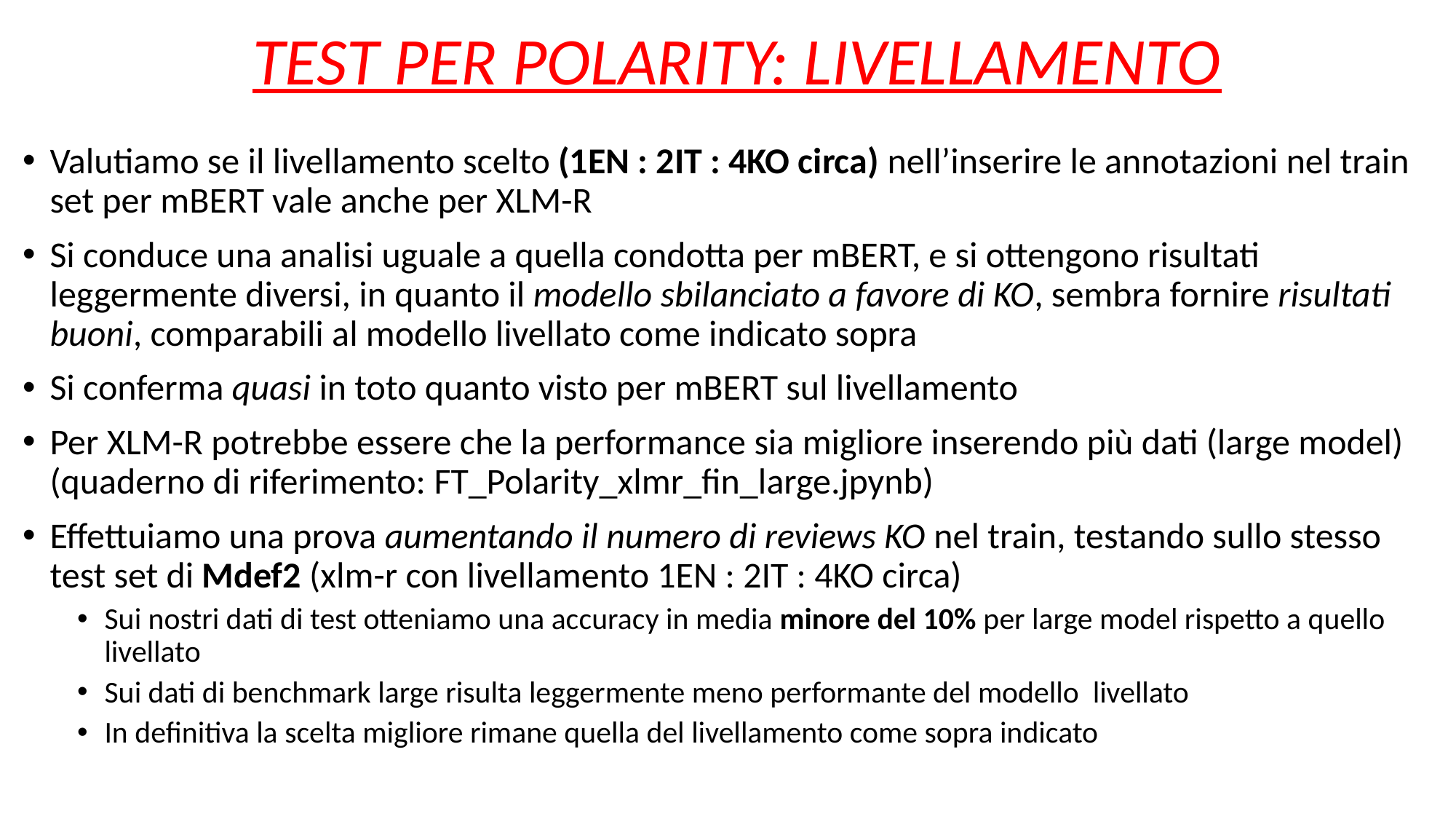

# TEST PER POLARITY: LIVELLAMENTO
Valutiamo se il livellamento scelto (1EN : 2IT : 4KO circa) nell’inserire le annotazioni nel train set per mBERT vale anche per XLM-R
Si conduce una analisi uguale a quella condotta per mBERT, e si ottengono risultati leggermente diversi, in quanto il modello sbilanciato a favore di KO, sembra fornire risultati buoni, comparabili al modello livellato come indicato sopra
Si conferma quasi in toto quanto visto per mBERT sul livellamento
Per XLM-R potrebbe essere che la performance sia migliore inserendo più dati (large model) (quaderno di riferimento: FT_Polarity_xlmr_fin_large.jpynb)
Effettuiamo una prova aumentando il numero di reviews KO nel train, testando sullo stesso test set di Mdef2 (xlm-r con livellamento 1EN : 2IT : 4KO circa)
Sui nostri dati di test otteniamo una accuracy in media minore del 10% per large model rispetto a quello livellato
Sui dati di benchmark large risulta leggermente meno performante del modello  livellato
In definitiva la scelta migliore rimane quella del livellamento come sopra indicato